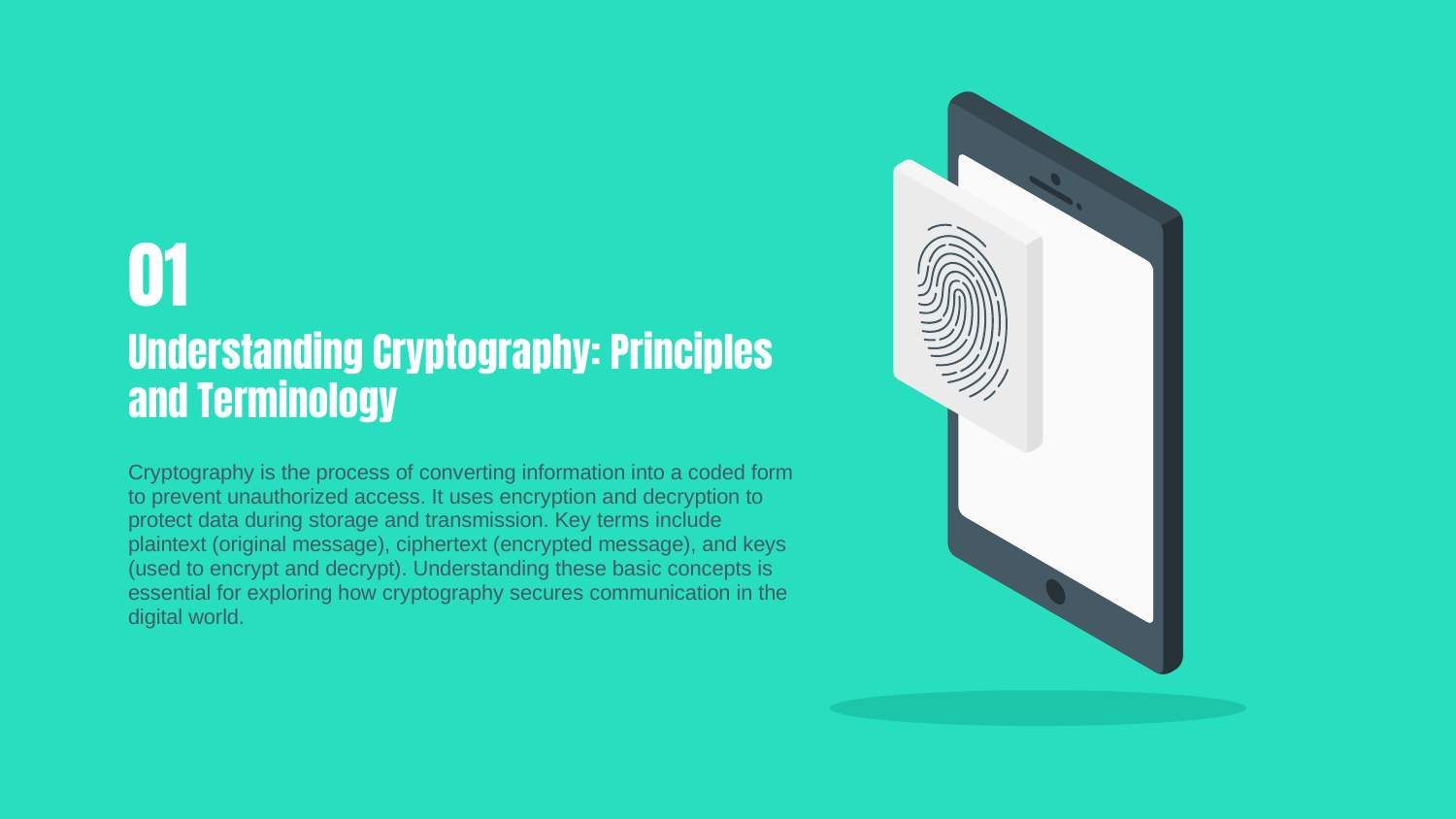

01
# Understanding Cryptography: Principles and Terminology
Cryptography is the process of converting information into a coded form to prevent unauthorized access. It uses encryption and decryption to protect data during storage and transmission. Key terms include plaintext (original message), ciphertext (encrypted message), and keys (used to encrypt and decrypt). Understanding these basic concepts is essential for exploring how cryptography secures communication in the digital world.